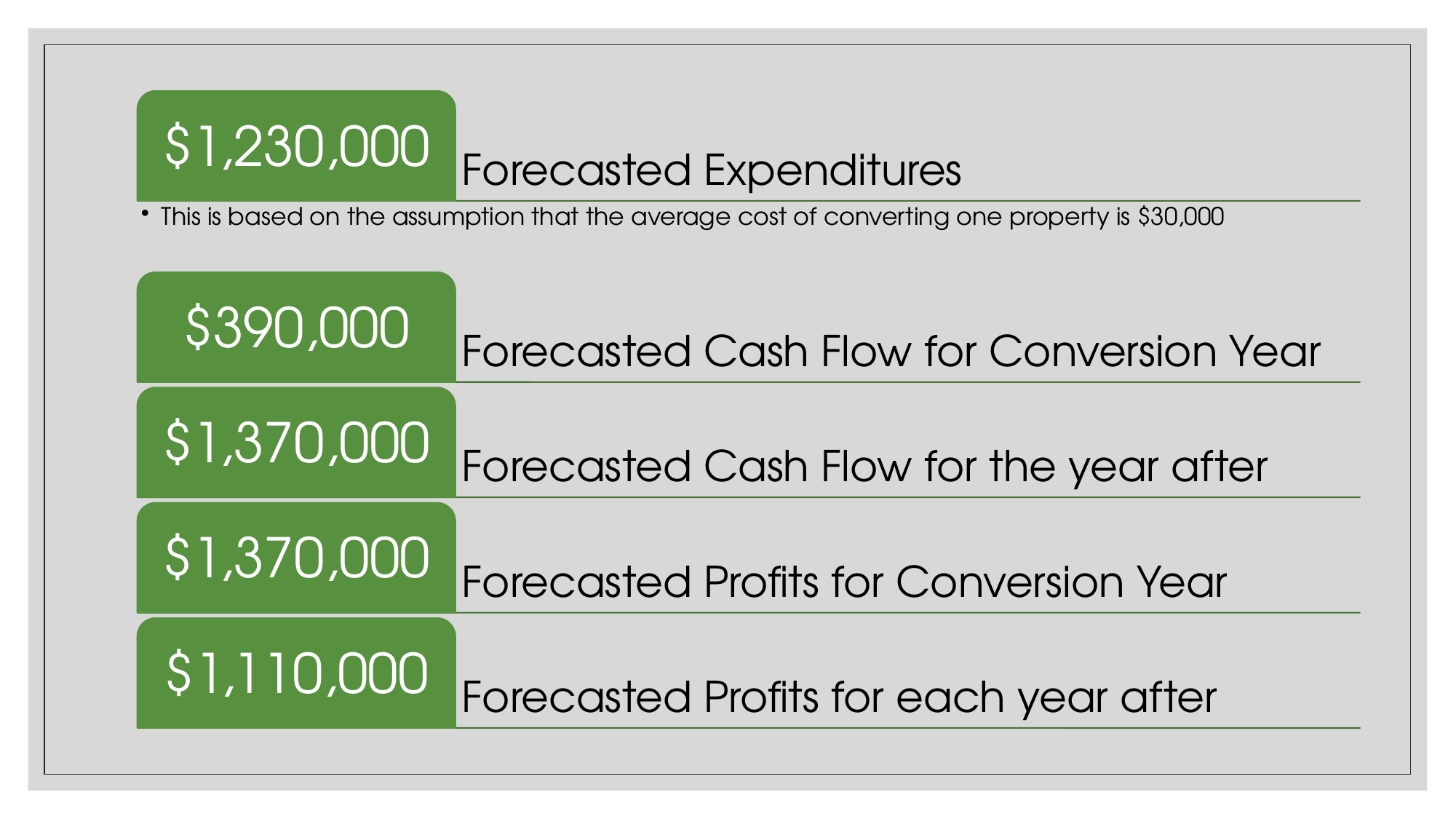

Forecasted Expenditures
$1,230,000
This is based on the assumption that the average cost of converting one property is $30,000
Forecasted Cash Flow for Conversion Year
$390,000
Forecasted Cash Flow for the year after
$1,370,000
Forecasted Profits for Conversion Year
$1,370,000
Forecasted Profits for each year after
$1,110,000